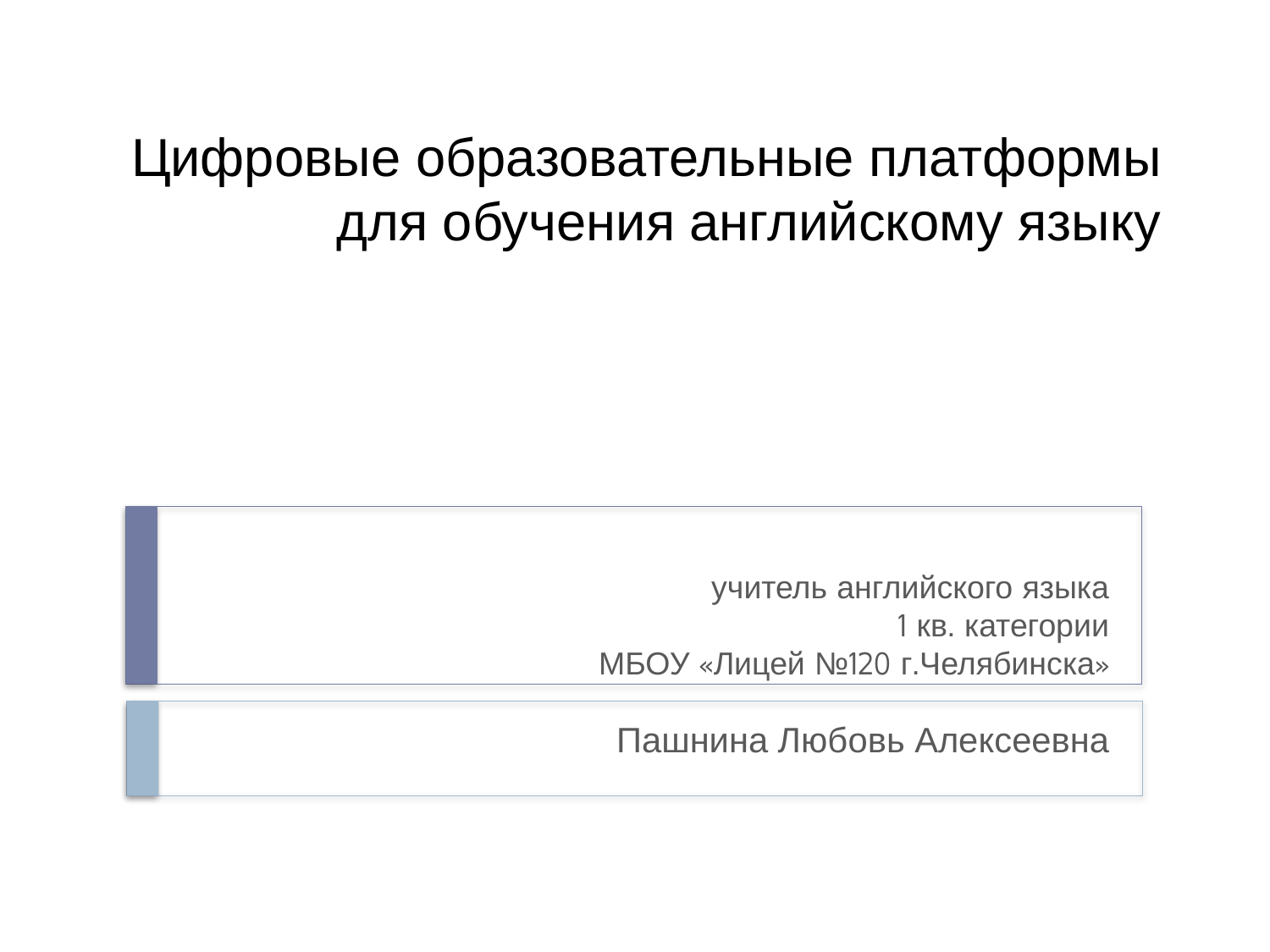

# Цифровые образовательные платформы для обучения английскому языку
учитель английского языка
1 кв. категории
МБОУ «Лицей №120 г.Челябинска»
Пашнина Любовь Алексеевна